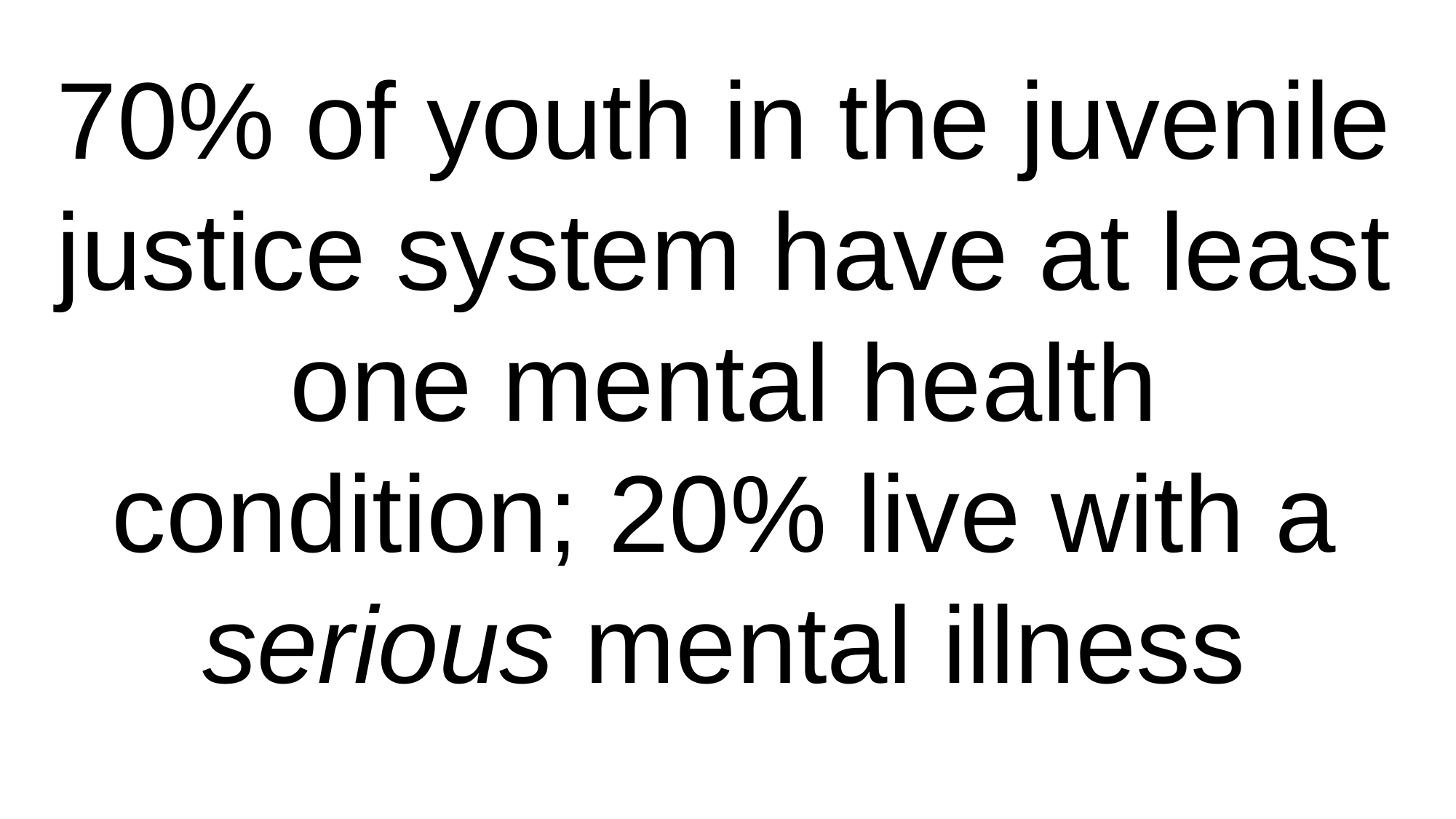

70% of youth in the juvenile justice system have at least one mental health condition; 20% live with a serious mental illness